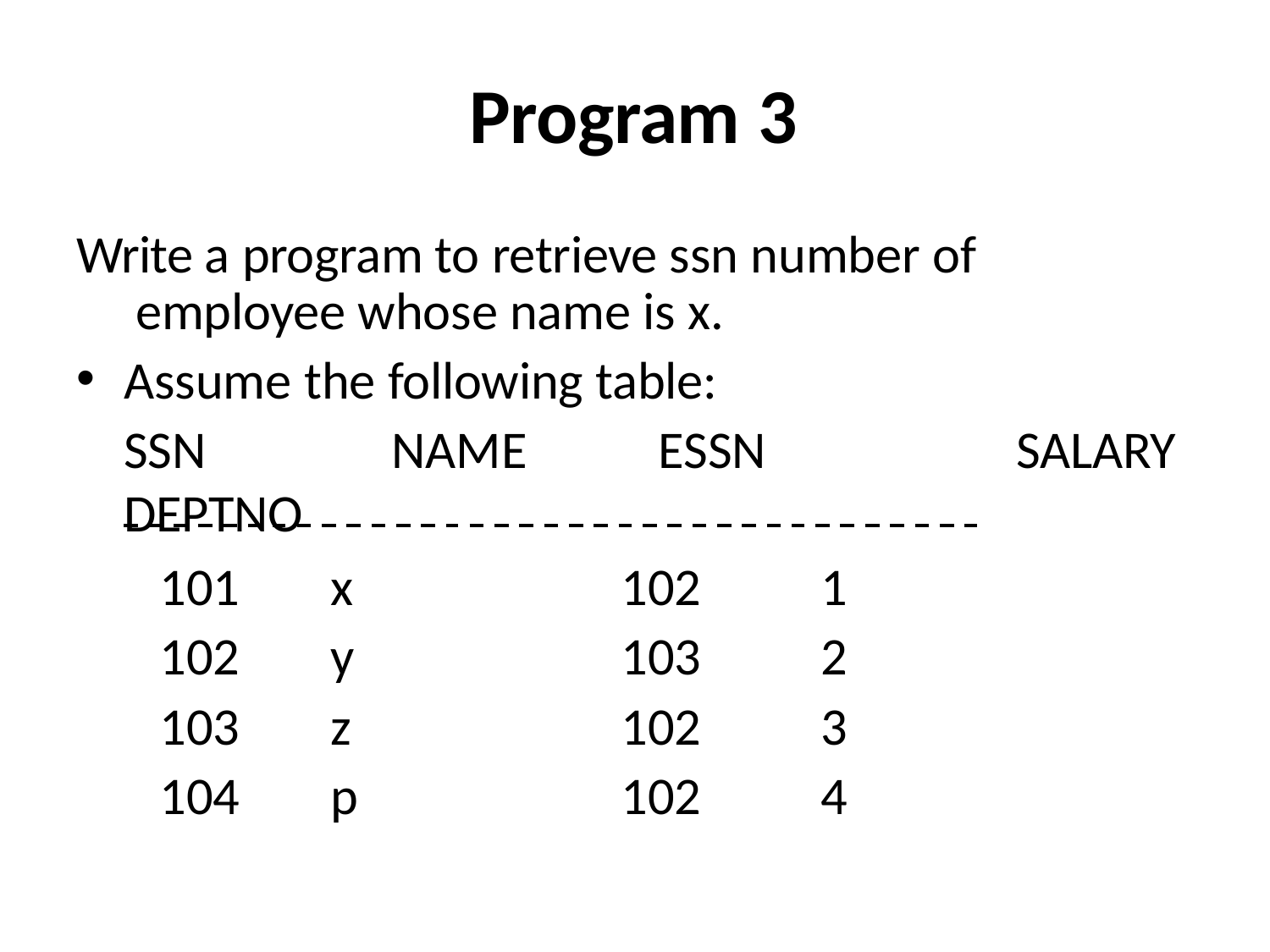

# Program 3
Write a program to retrieve ssn number of  employee whose name is x.
Assume the following table:
SSN	NAME	ESSN	DEPTNO
SALARY

| 101 | x | 102 | 1 |
| --- | --- | --- | --- |
| 102 | y | 103 | 2 |
| 103 | z | 102 | 3 |
| 104 | p | 102 | 4 |